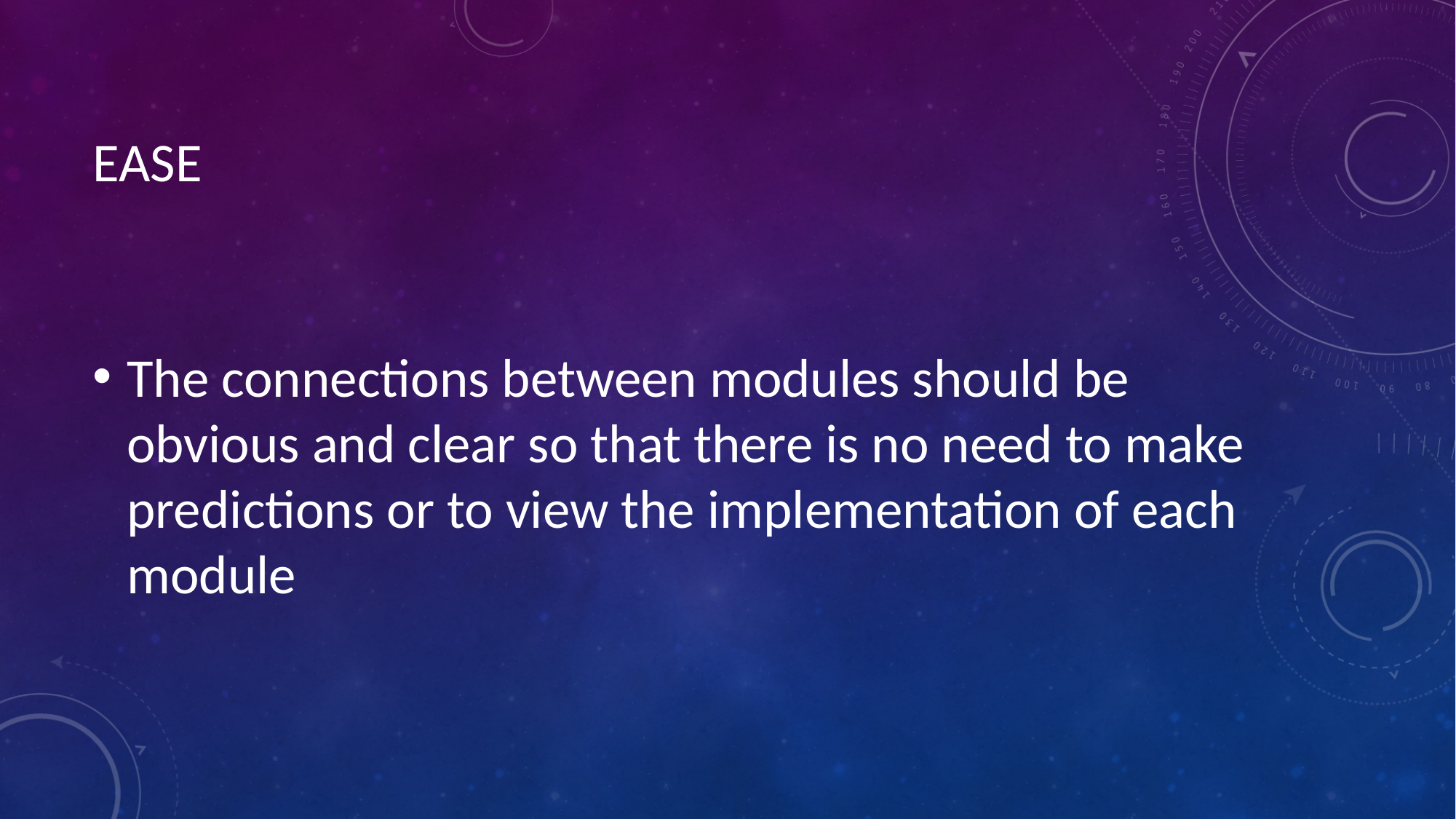

# Ease
The connections between modules should be obvious and clear so that there is no need to make predictions or to view the implementation of each module